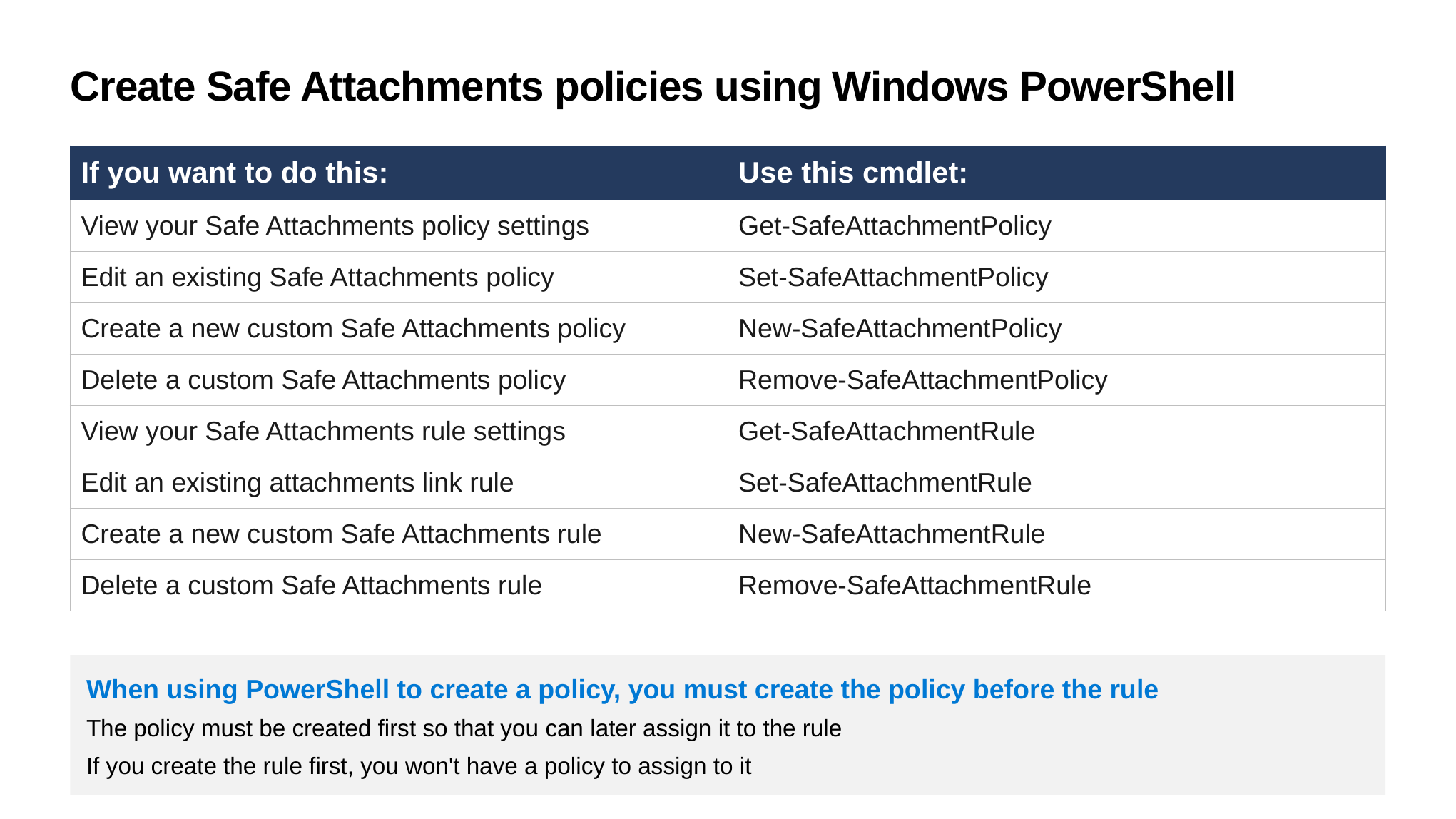

# Create Safe Attachments policies using Windows PowerShell
| If you want to do this: | Use this cmdlet: |
| --- | --- |
| View your Safe Attachments policy settings | Get-SafeAttachmentPolicy |
| Edit an existing Safe Attachments policy | Set-SafeAttachmentPolicy |
| Create a new custom Safe Attachments policy | New-SafeAttachmentPolicy |
| Delete a custom Safe Attachments policy | Remove-SafeAttachmentPolicy |
| View your Safe Attachments rule settings | Get-SafeAttachmentRule |
| Edit an existing attachments link rule | Set-SafeAttachmentRule |
| Create a new custom Safe Attachments rule | New-SafeAttachmentRule |
| Delete a custom Safe Attachments rule | Remove-SafeAttachmentRule |
When using PowerShell to create a policy, you must create the policy before the rule
The policy must be created first so that you can later assign it to the rule
If you create the rule first, you won't have a policy to assign to it